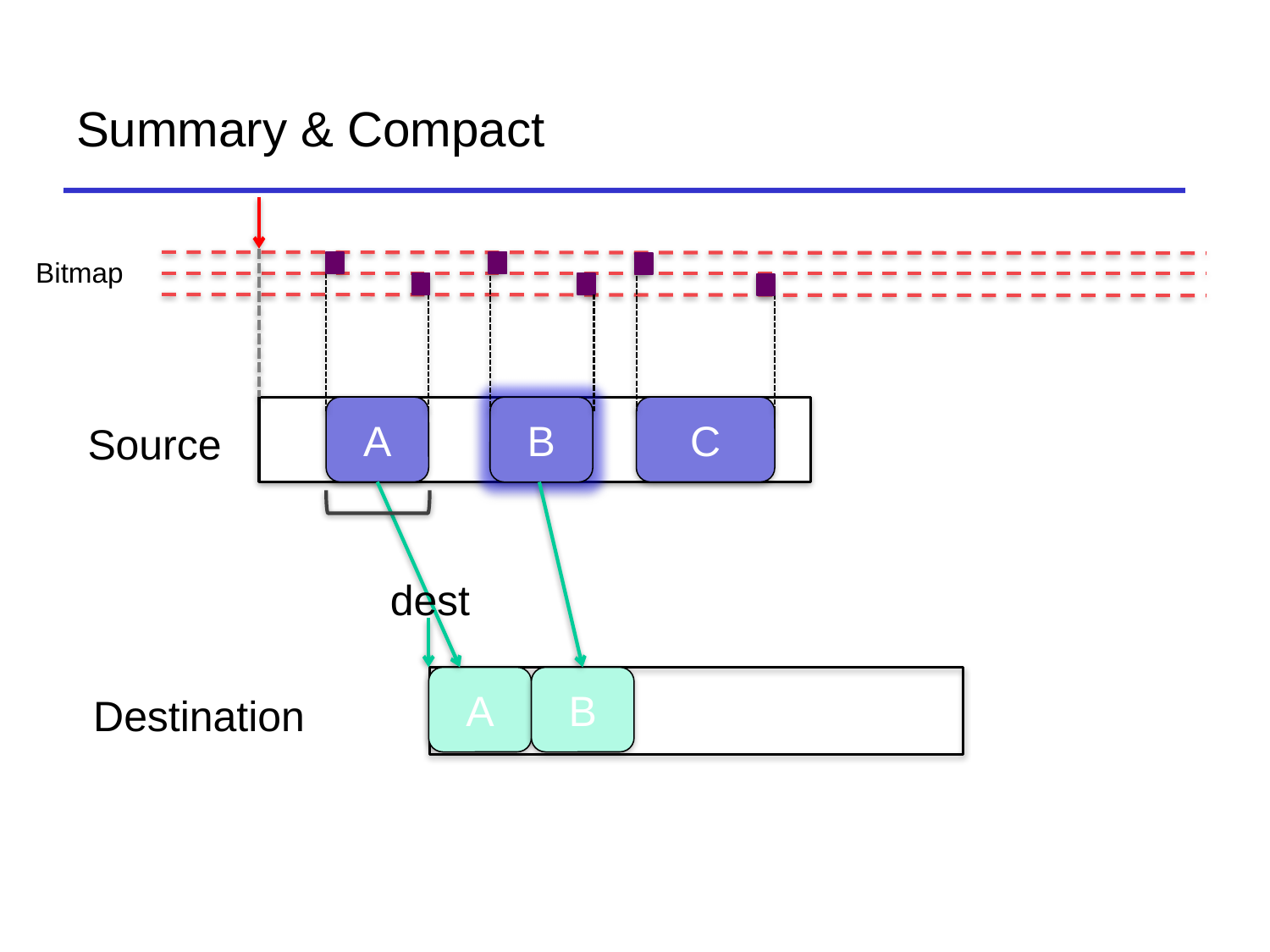

# Summary & Compact
Bitmap

A
C
B
Source

dest
A

B
Destination